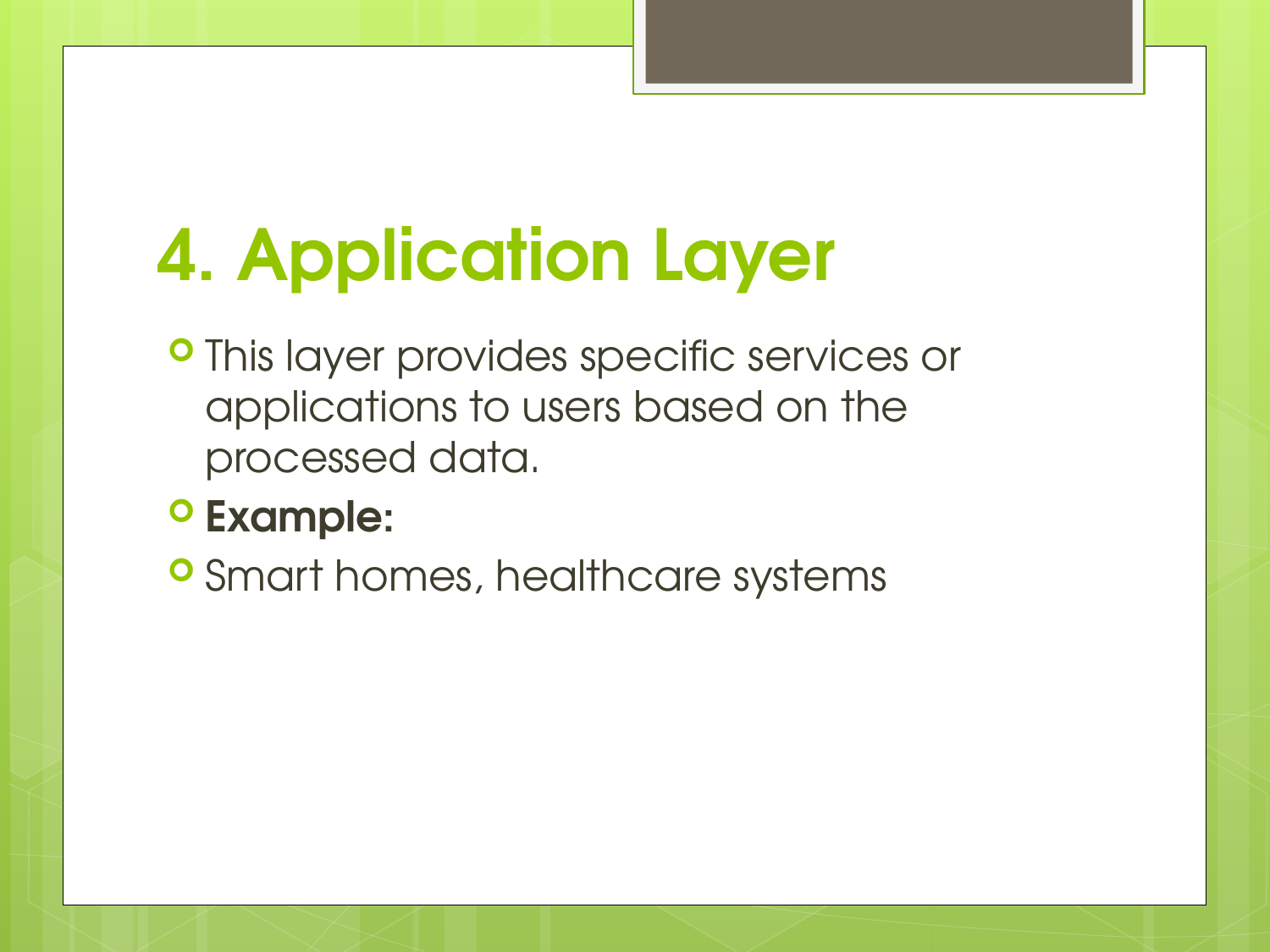

# 4. Application Layer
This layer provides specific services or applications to users based on the processed data.
Example:
Smart homes, healthcare systems